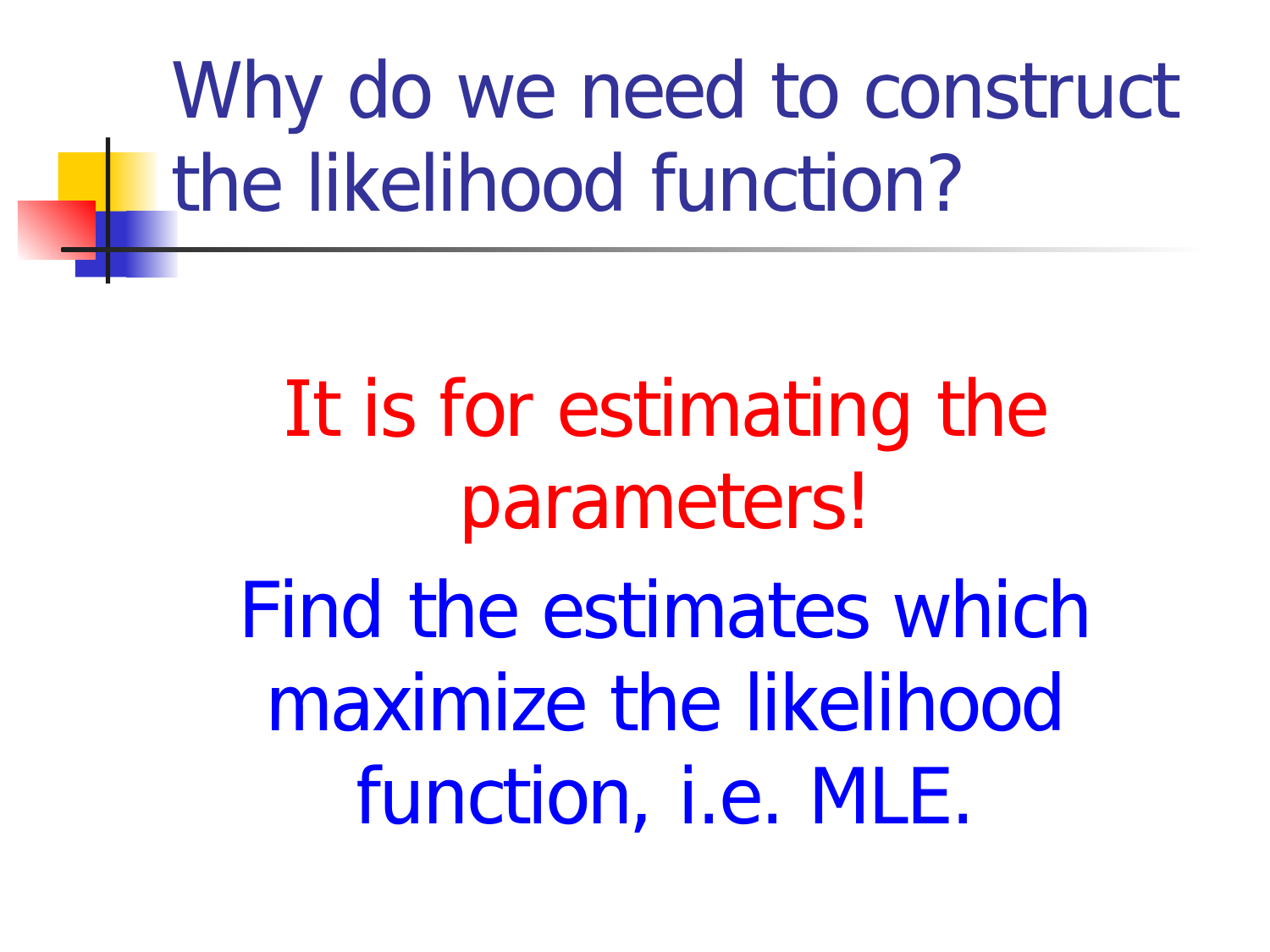

# Why do we need to construct the likelihood function?

It is for estimating the parameters!
Find the estimates which maximize the likelihood function, i.e. MLE.